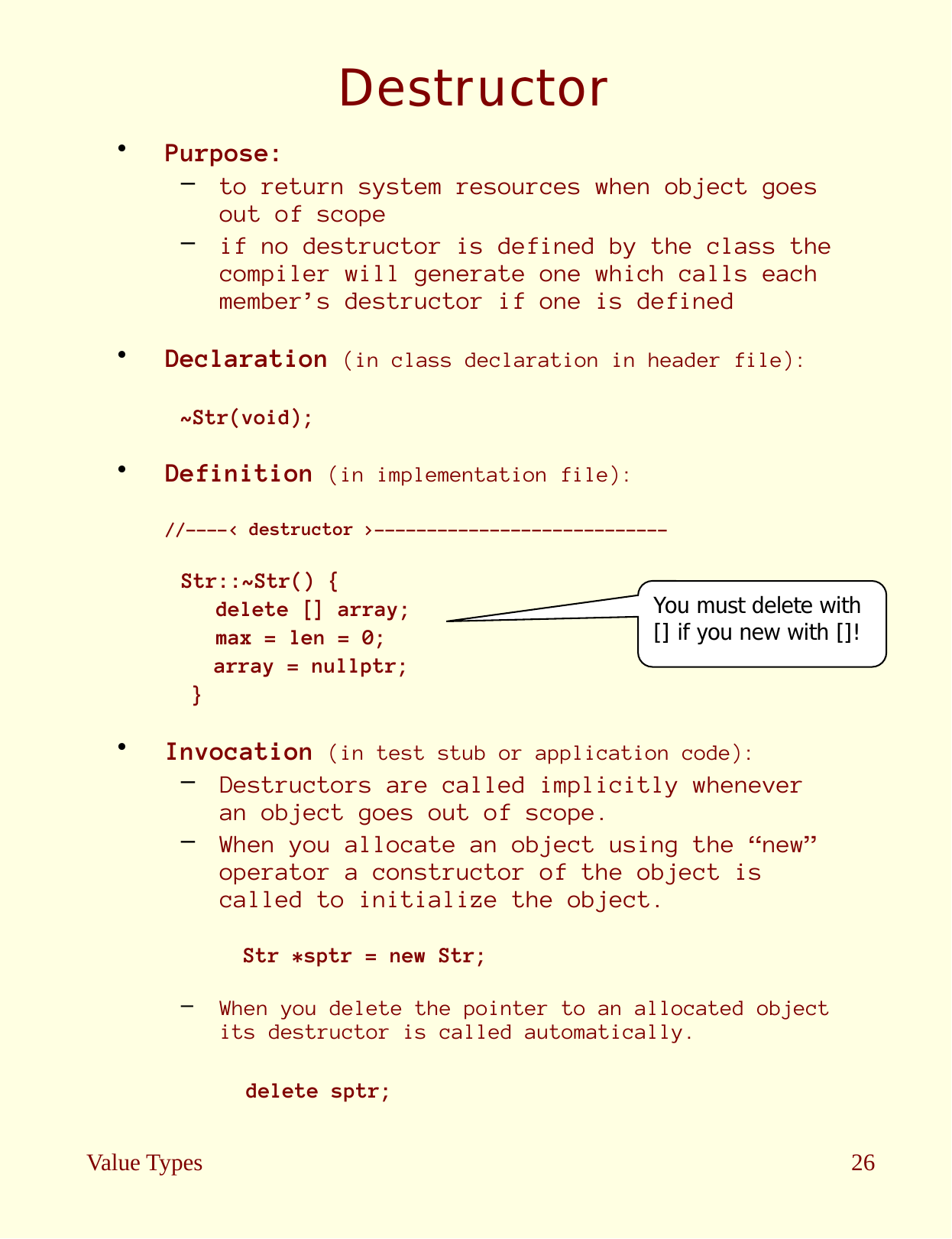

# Destructor
Purpose:
to return system resources when object goes out of scope
if no destructor is defined by the class the compiler will generate one which calls each member’s destructor if one is defined
Declaration (in class declaration in header file):
~Str(void);
Definition (in implementation file):
      //----< destructor >----------------------------

      Str::~Str() {
        delete [] array;
        max = len = 0;
	    array = nullptr;
      }

Invocation (in test stub or application code):
Destructors are called implicitly whenever an object goes out of scope.
When you allocate an object using the “new” operator a constructor of the object is called to initialize the object.
Str *sptr = new Str;
When you delete the pointer to an allocated object its destructor is called automatically.
  delete sptr;
You must delete with [] if you new with []!
Value Types
26